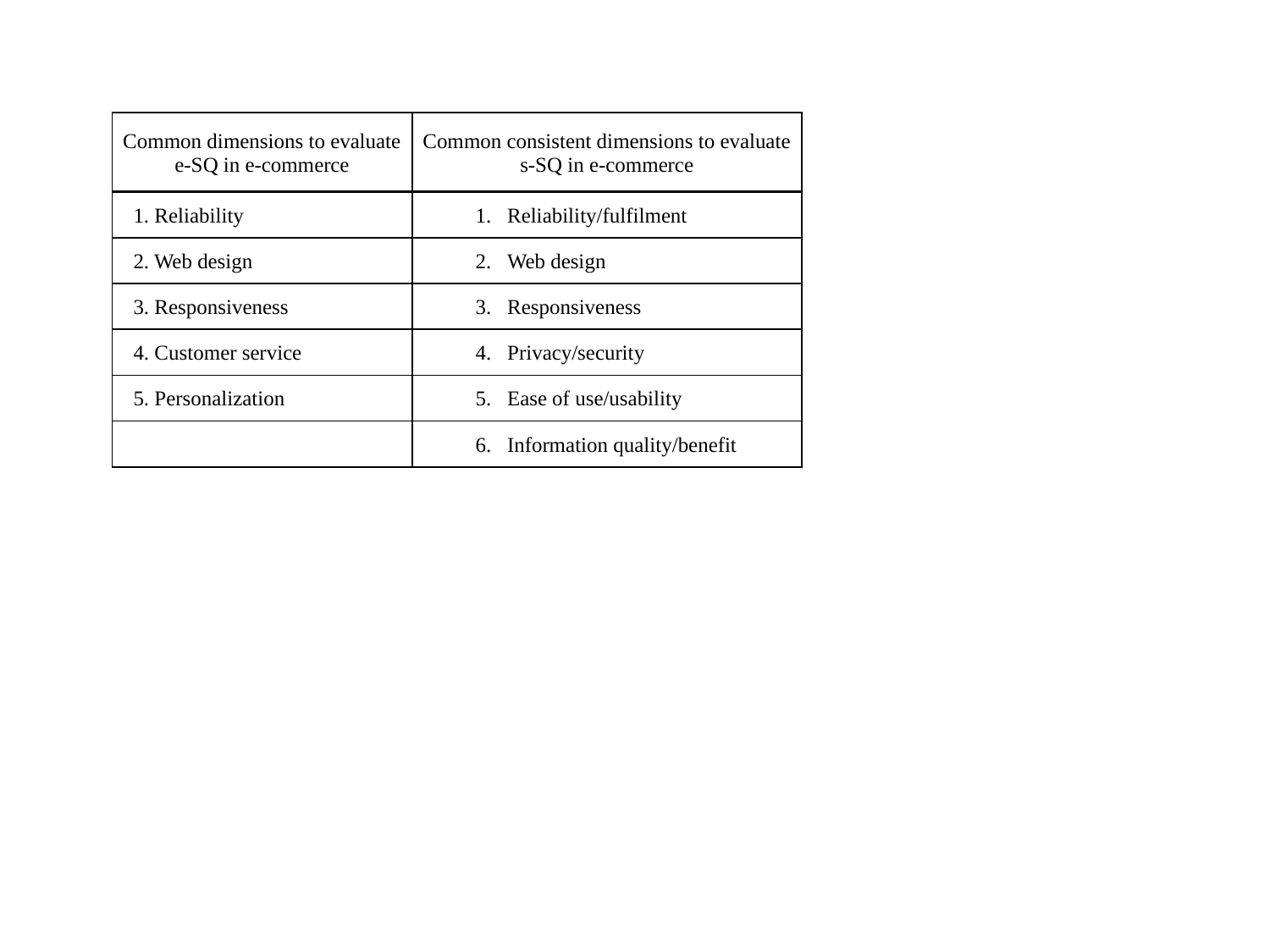

| Common dimensions to evaluate e-SQ in e-commerce | Common consistent dimensions to evaluate s-SQ in e-commerce |
| --- | --- |
| 1. Reliability | 1.     Reliability/fulfilment |
| 2. Web design | 2.     Web design |
| 3. Responsiveness | 3.     Responsiveness |
| 4. Customer service | 4.     Privacy/security |
| 5. Personalization | 5.     Ease of use/usability |
|  | 6.     Information quality/benefit |